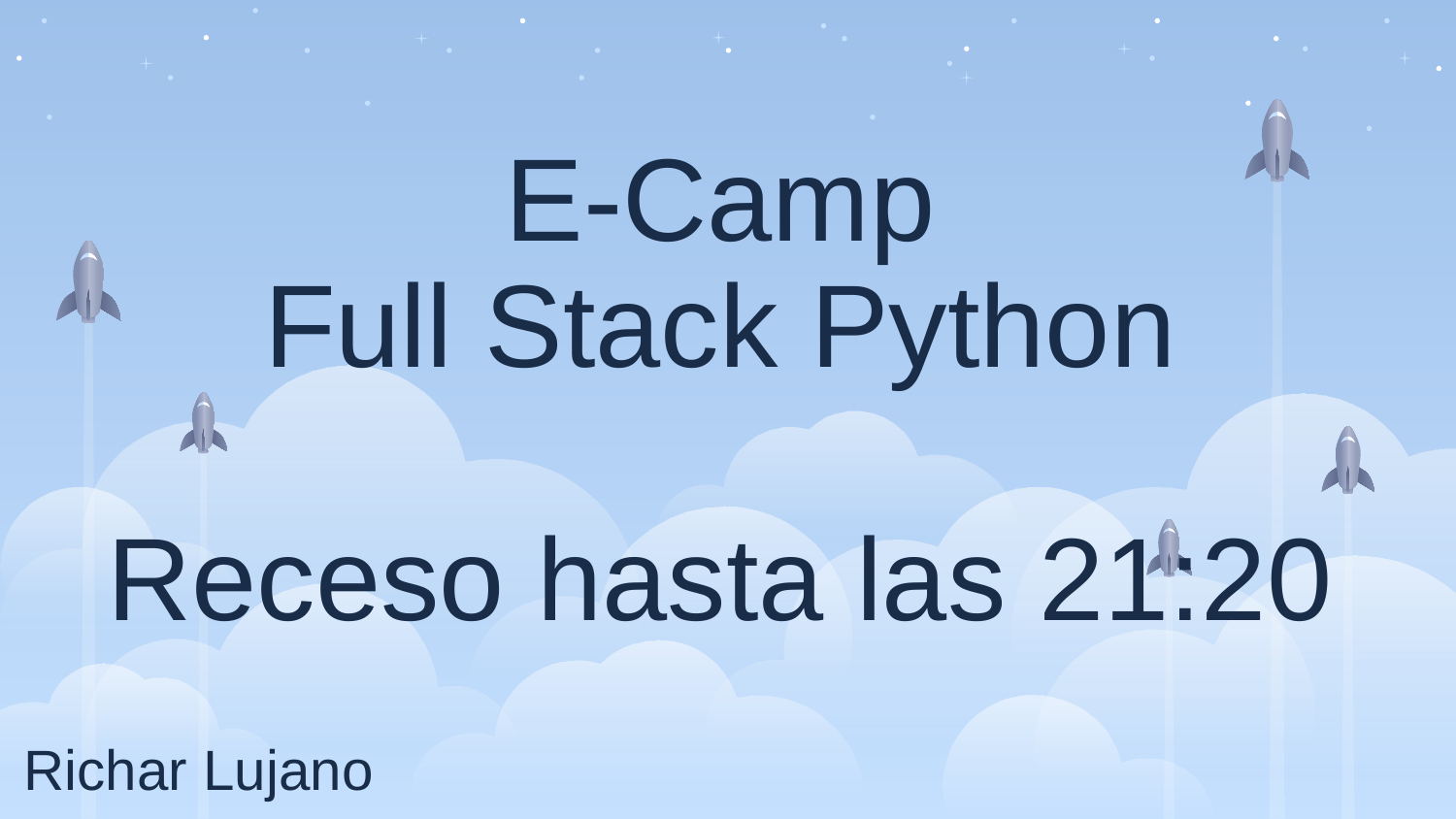

# E-Camp Full Stack Python Receso hasta las 21:20
Richar Lujano